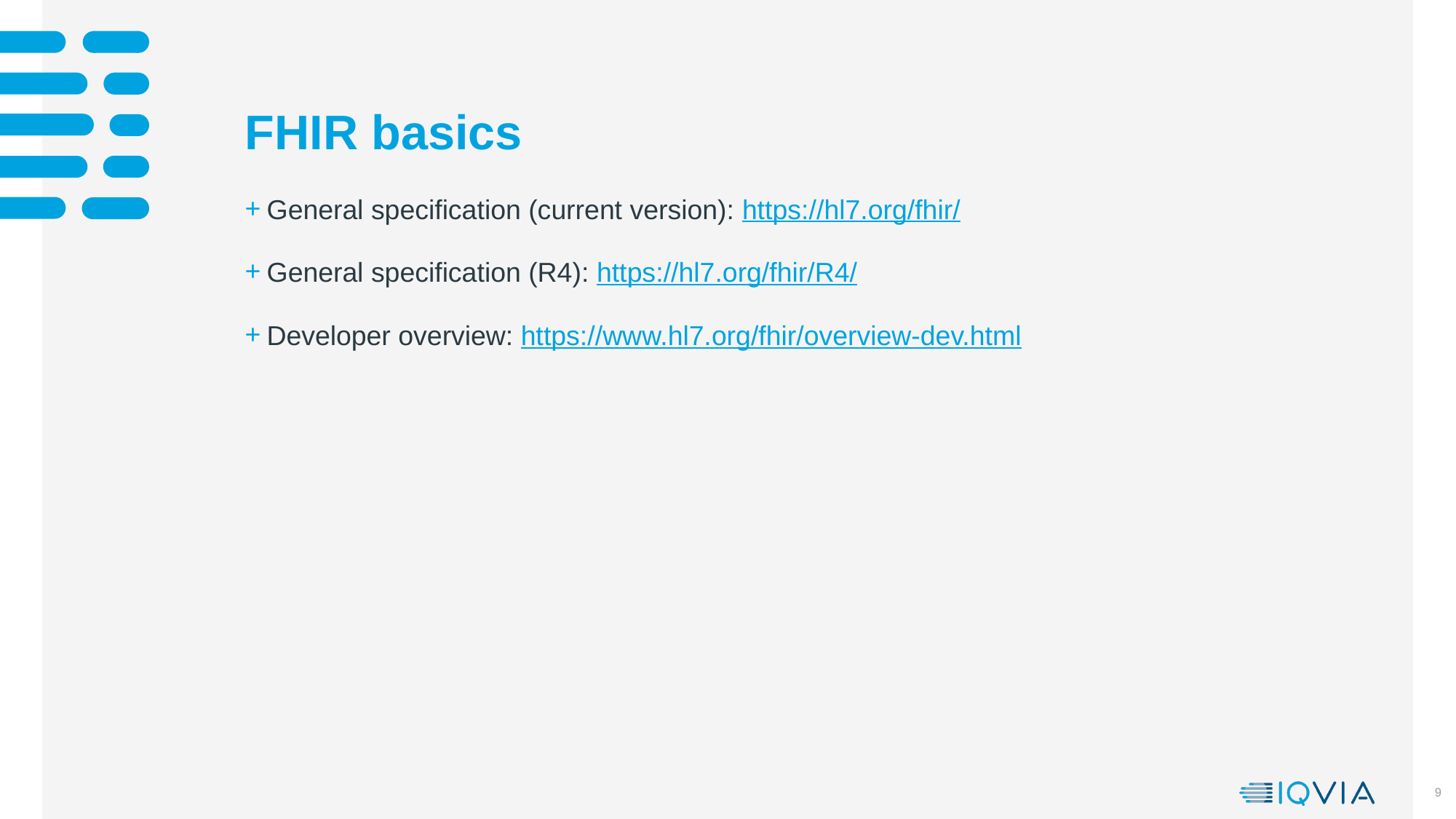

# FHIR basics
General specification (current version): https://hl7.org/fhir/
General specification (R4): https://hl7.org/fhir/R4/
Developer overview: https://www.hl7.org/fhir/overview-dev.html